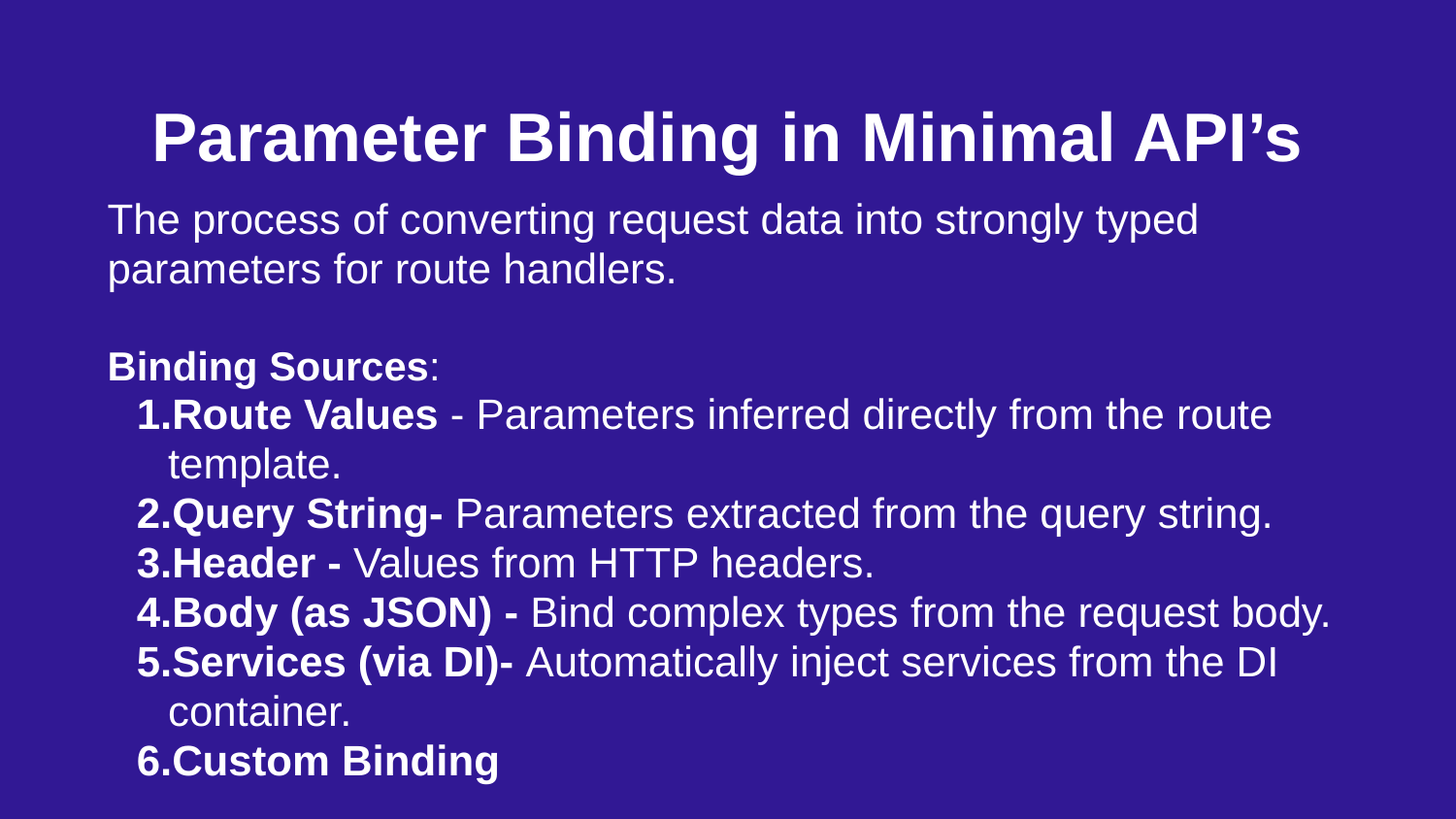

Parameter Binding in Minimal API’s
The process of converting request data into strongly typed parameters for route handlers.

Binding Sources:
Route Values - Parameters inferred directly from the route template.
Query String- Parameters extracted from the query string.
Header - Values from HTTP headers.
Body (as JSON) - Bind complex types from the request body.
Services (via DI)- Automatically inject services from the DI container.
Custom Binding